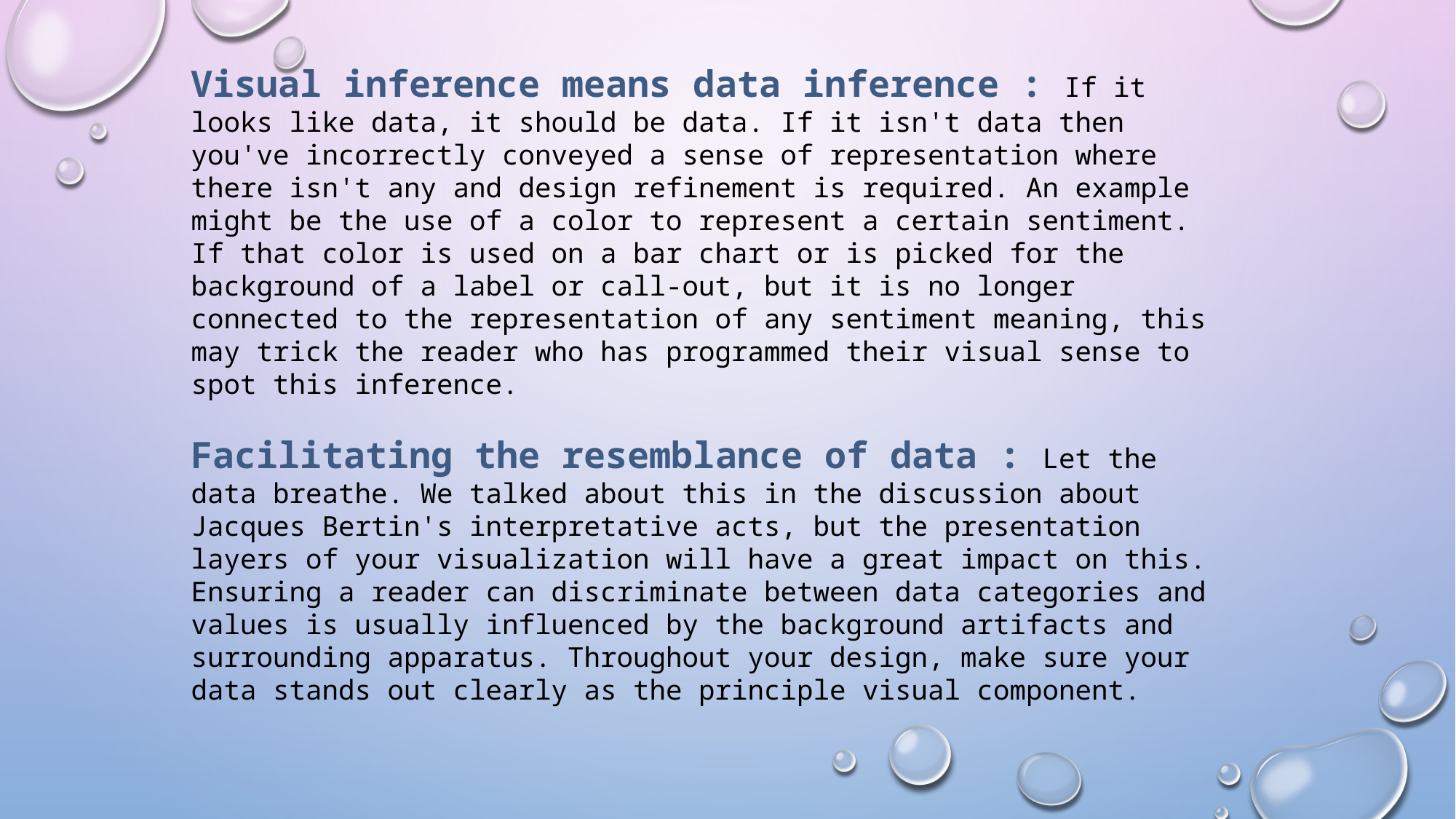

Visual inference means data inference : If it looks like data, it should be data. If it isn't data then you've incorrectly conveyed a sense of representation where there isn't any and design refinement is required. An example might be the use of a color to represent a certain sentiment. If that color is used on a bar chart or is picked for the background of a label or call-out, but it is no longer connected to the representation of any sentiment meaning, this may trick the reader who has programmed their visual sense to spot this inference.

Facilitating the resemblance of data : Let the data breathe. We talked about this in the discussion about Jacques Bertin's interpretative acts, but the presentation layers of your visualization will have a great impact on this. Ensuring a reader can discriminate between data categories and values is usually influenced by the background artifacts and surrounding apparatus. Throughout your design, make sure your data stands out clearly as the principle visual component.